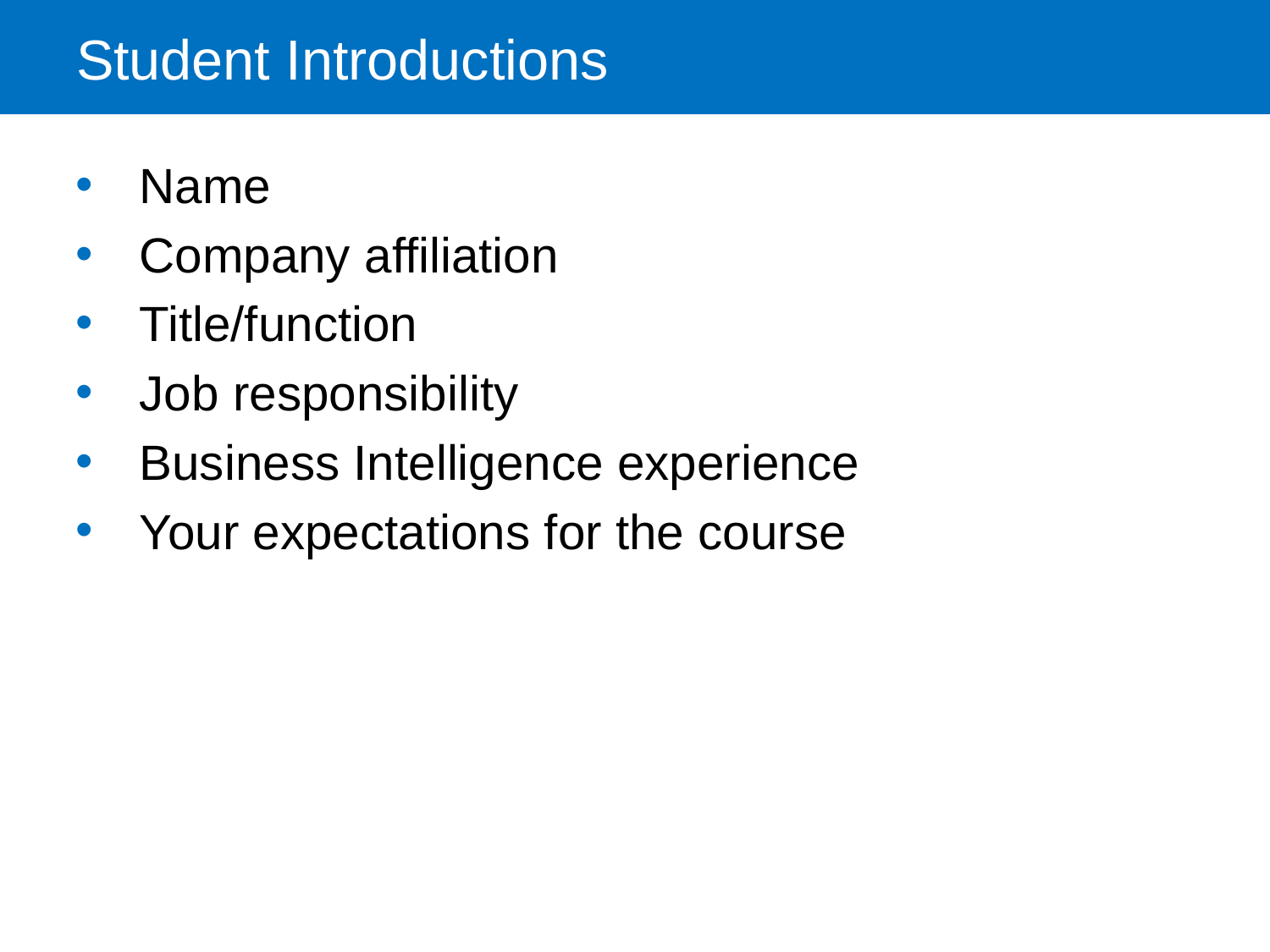

# Student Introductions
Name
Company affiliation
Title/function
Job responsibility
Business Intelligence experience
Your expectations for the course